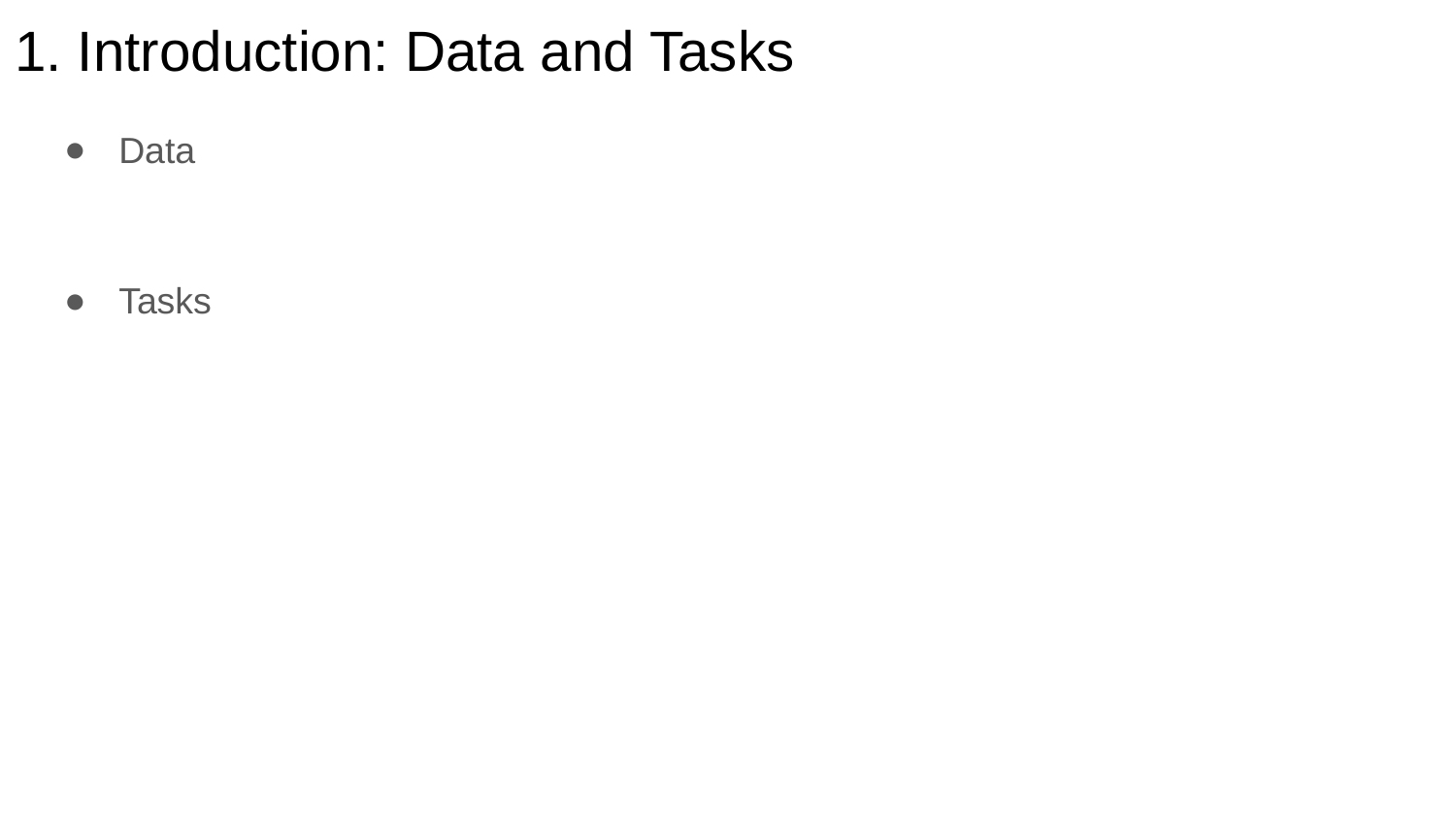

# 1. Introduction: Data and Tasks
Data

Tasks